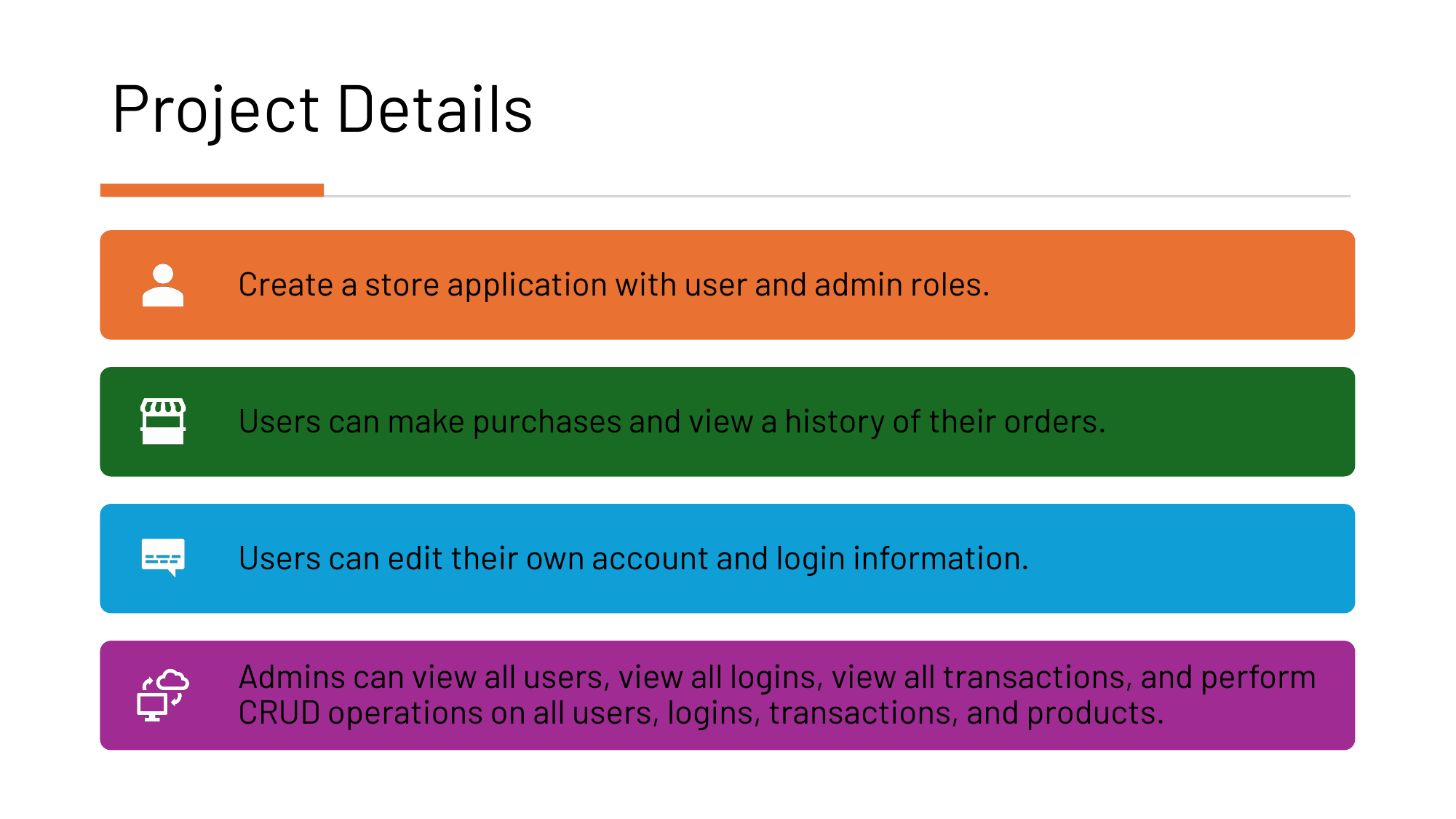

# Project Details

Create a store application with user and admin roles.
Users can make purchases and view a history of their orders.
Users can edit their own account and login information.
Admins can view all users, view all logins, view all transactions, and perform CRUD operations on all users, logins, transactions, and products.